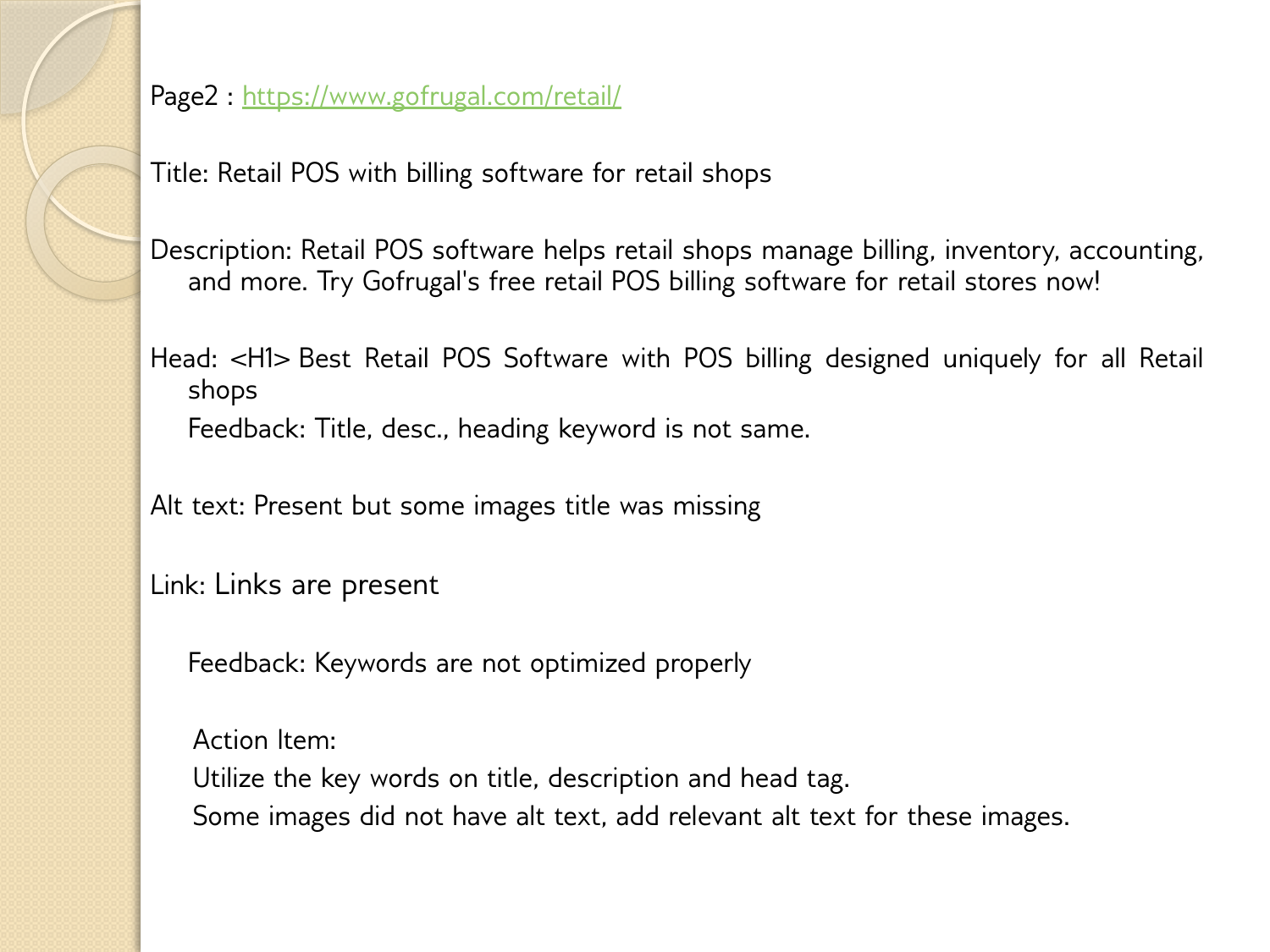

Page2 : https://www.gofrugal.com/retail/

Title: Retail POS with billing software for retail shops

Description: Retail POS software helps retail shops manage billing, inventory, accounting, and more. Try Gofrugal's free retail POS billing software for retail stores now!

Head: <H1> Best Retail POS Software with POS billing designed uniquely for all Retail shops
	Feedback: Title, desc., heading keyword is not same.

Alt text: Present but some images title was missing

Link: Links are present

	Feedback: Keywords are not optimized properly

Action Item:
Utilize the key words on title, description and head tag.
Some images did not have alt text, add relevant alt text for these images.